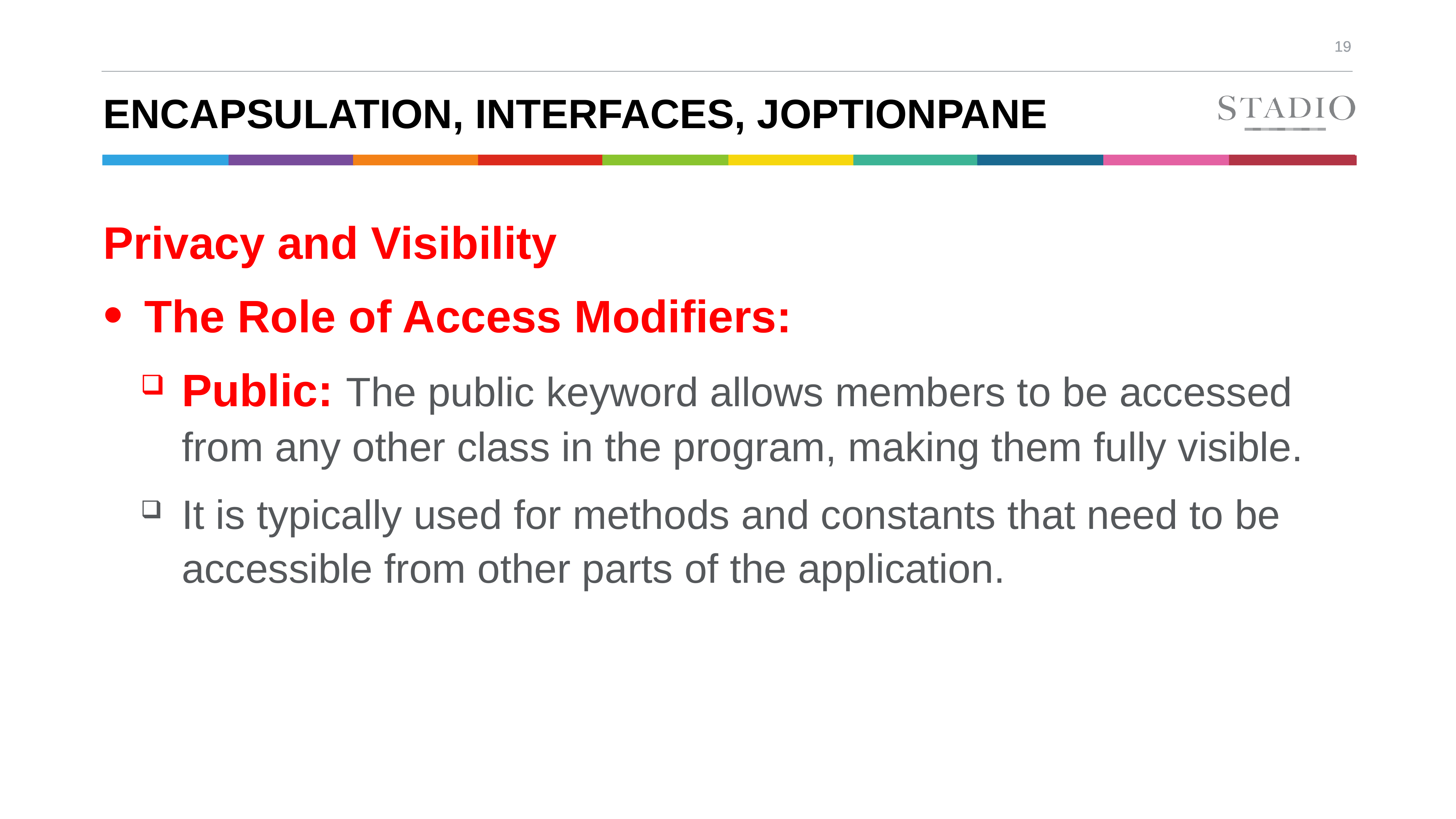

# Encapsulation, Interfaces, JOptionpane

Privacy and Visibility
The Role of Access Modifiers:
Public: The public keyword allows members to be accessed from any other class in the program, making them fully visible.
It is typically used for methods and constants that need to be accessible from other parts of the application.